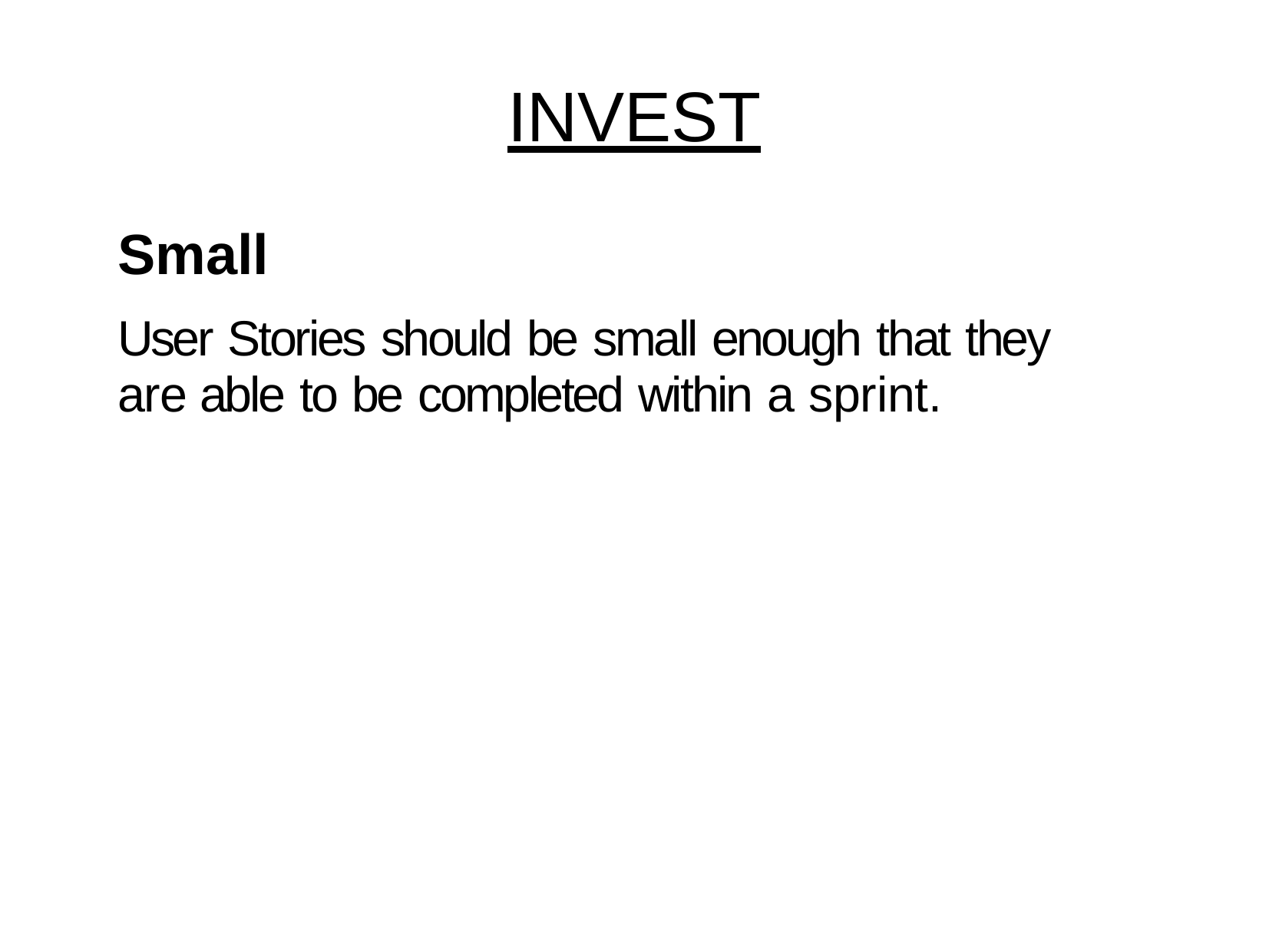

# INVEST
Small
User Stories should be small enough that they are able to be completed within a sprint.